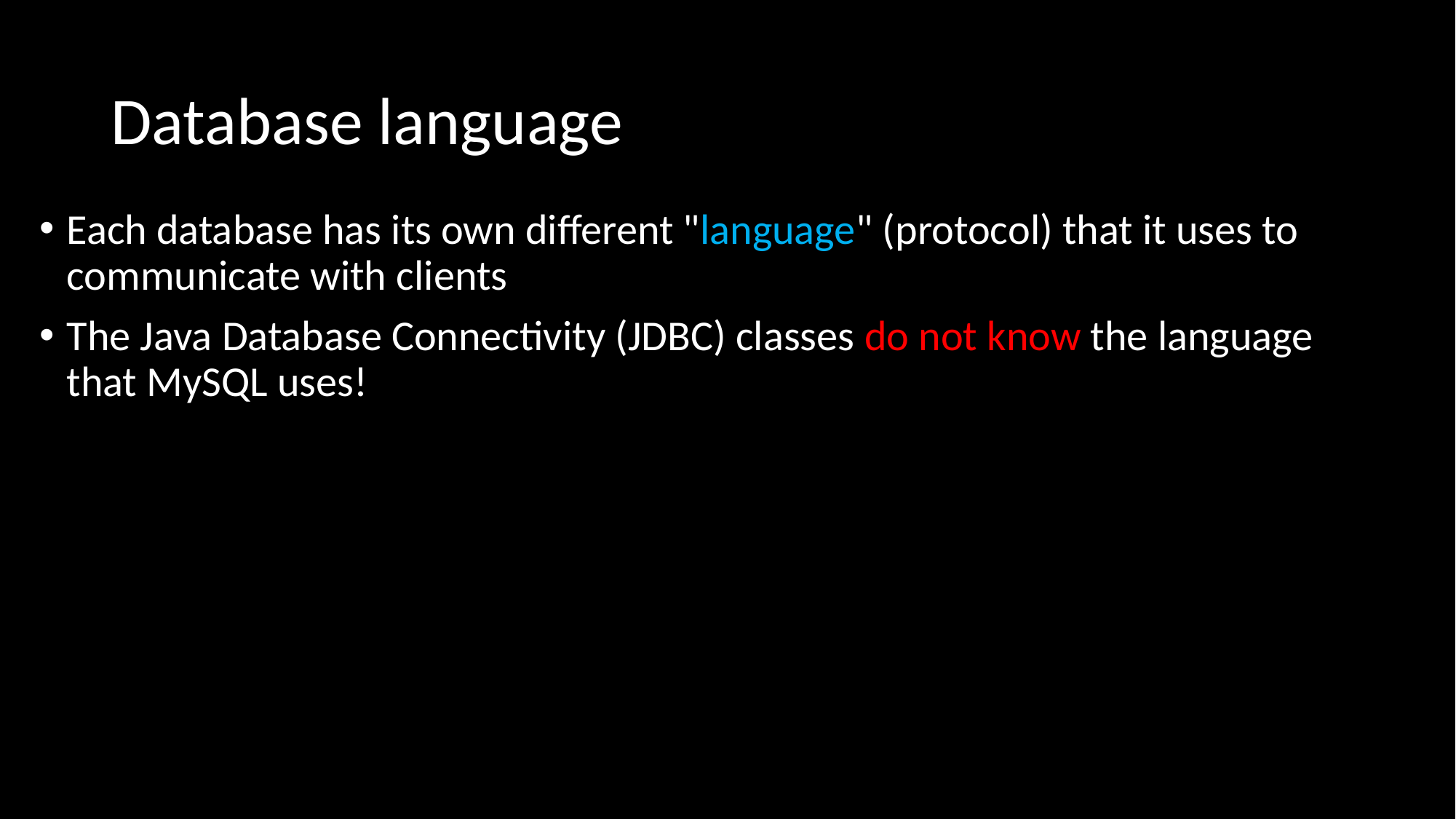

# Database language
Each database has its own different "language" (protocol) that it uses to communicate with clients
The Java Database Connectivity (JDBC) classes do not know the language that MySQL uses!